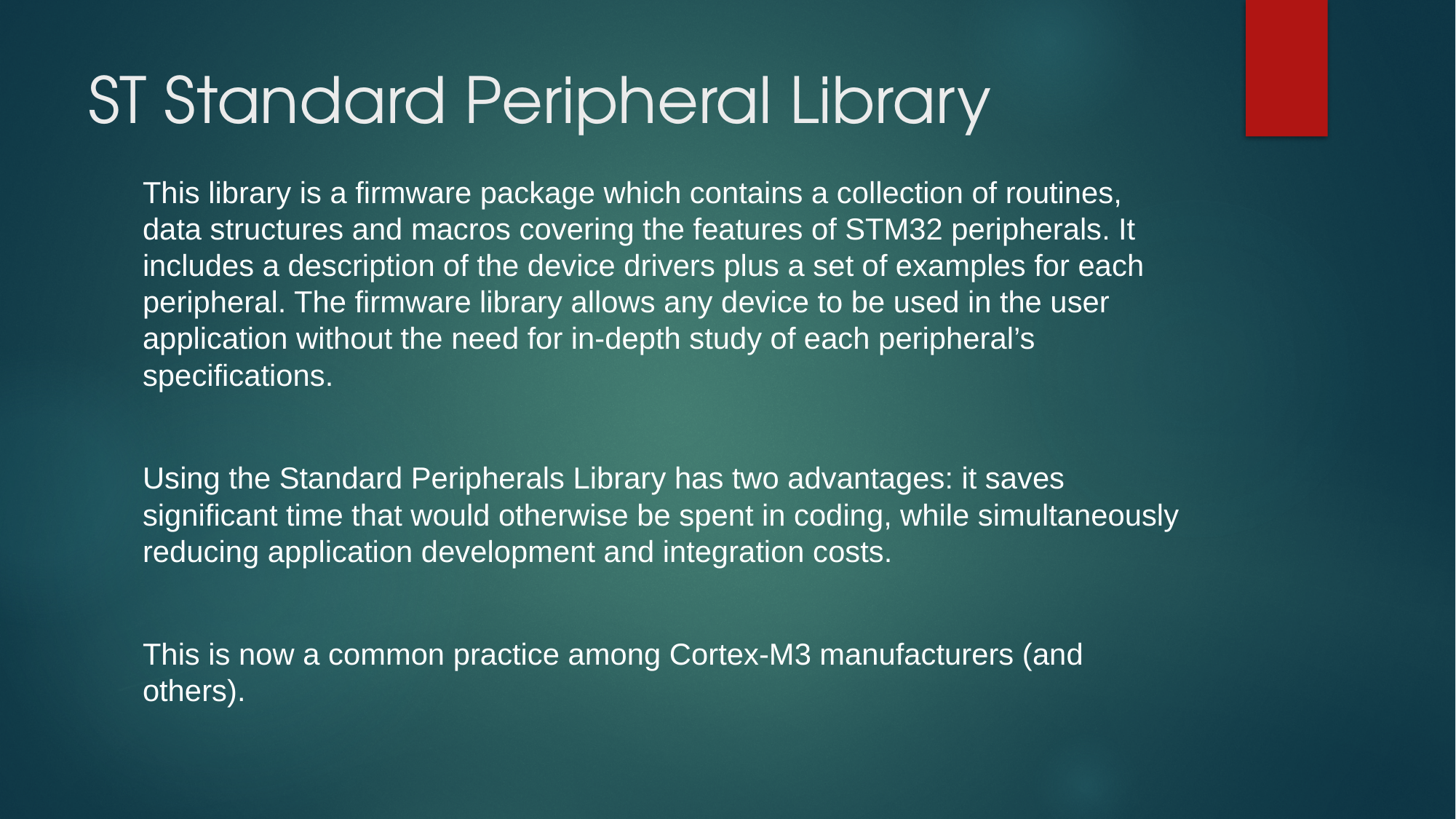

# ST Standard Peripheral Library
This library is a firmware package which contains a collection of routines, data structures and macros covering the features of STM32 peripherals. It includes a description of the device drivers plus a set of examples for each peripheral. The firmware library allows any device to be used in the user application without the need for in-depth study of each peripheral’s specifications.

Using the Standard Peripherals Library has two advantages: it saves significant time that would otherwise be spent in coding, while simultaneously reducing application development and integration costs.

This is now a common practice among Cortex-M3 manufacturers (and others).